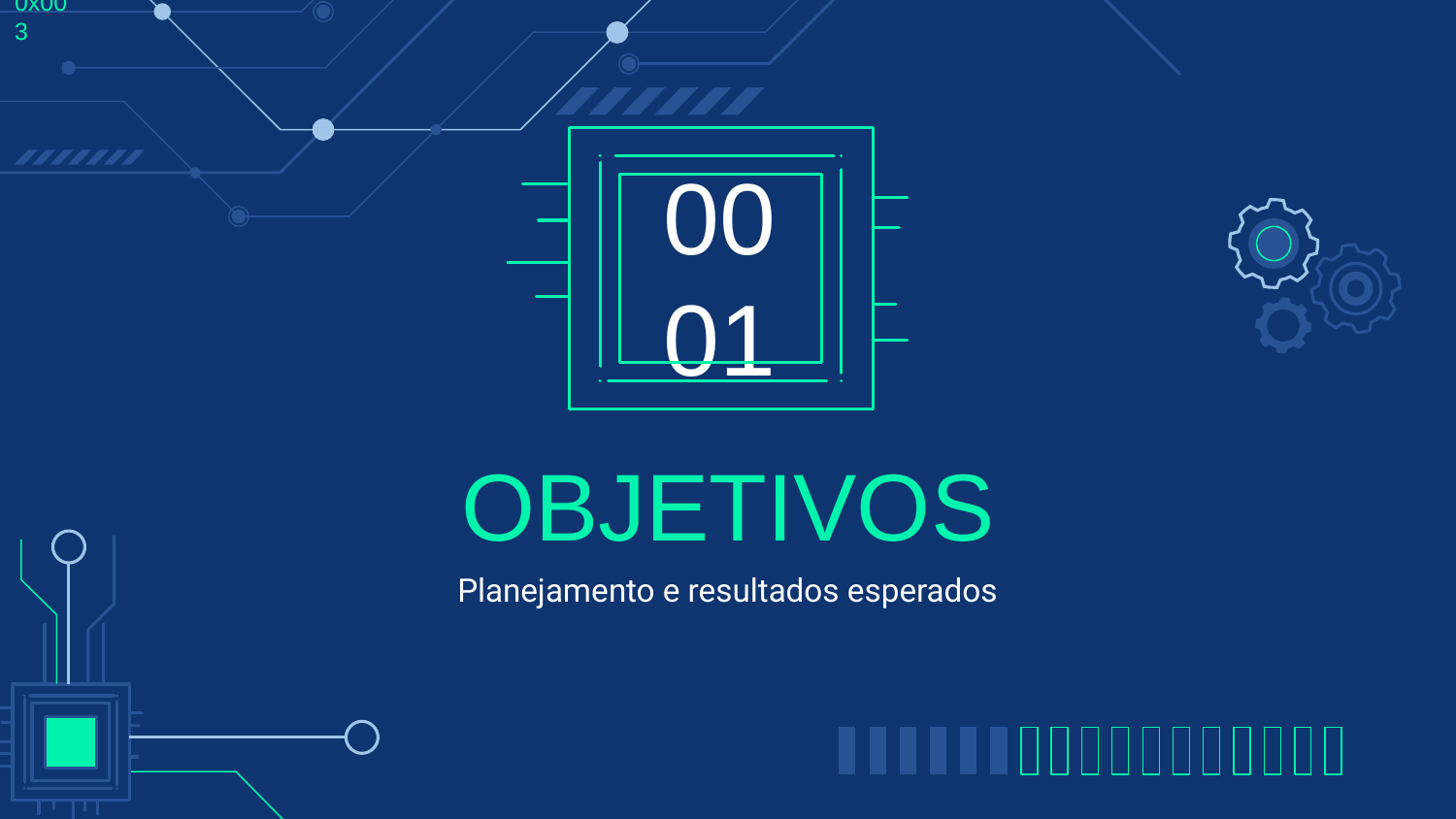

0x003

0001
# OBJETIVOS
Planejamento e resultados esperados